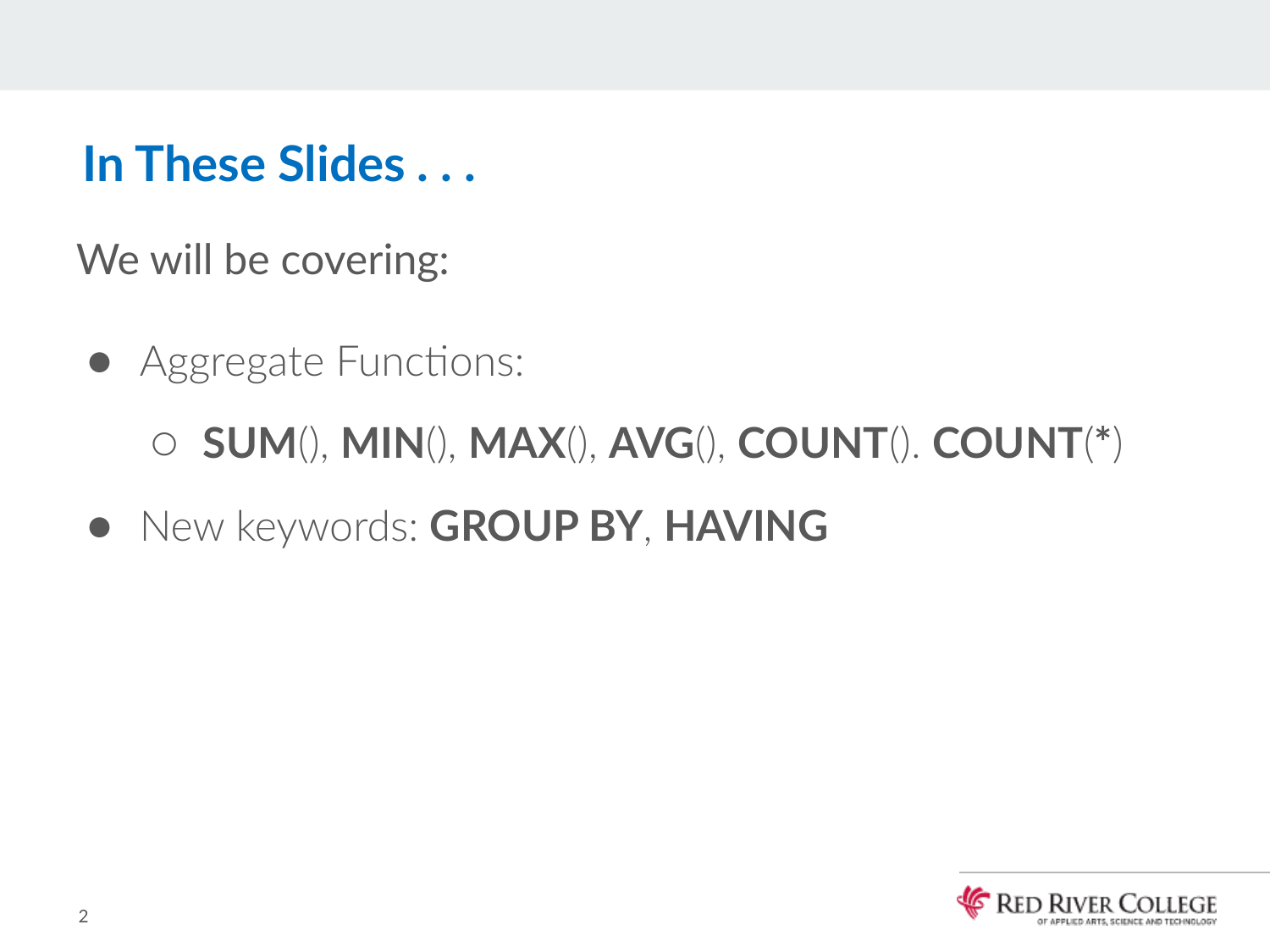

# In These Slides . . .
We will be covering:
Aggregate Functions:
SUM(), MIN(), MAX(), AVG(), COUNT(). COUNT(*)
New keywords: GROUP BY, HAVING

2